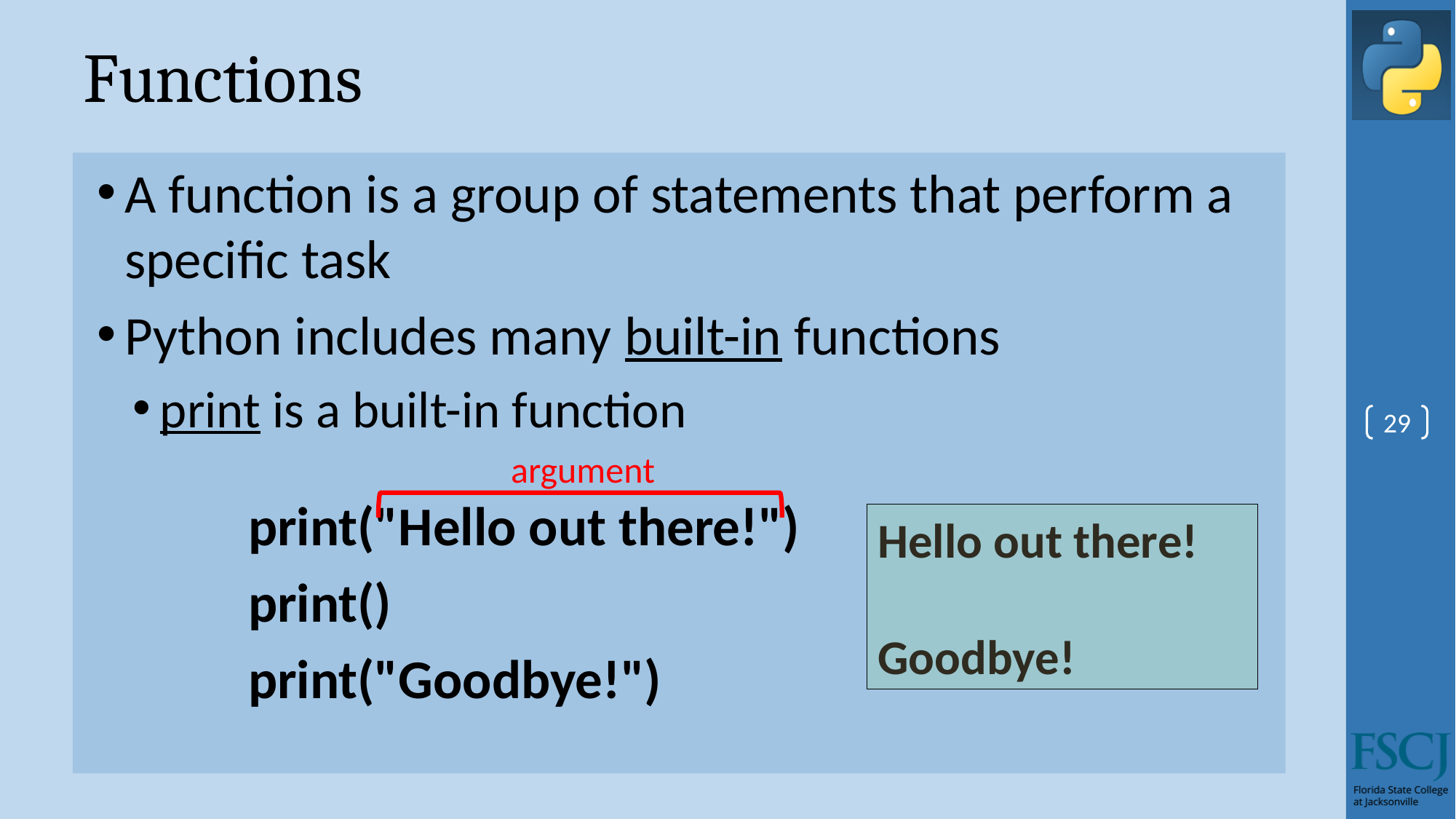

# Functions
A function is a group of statements that perform a specific task
Python includes many built-in functions
print is a built-in function

print("Hello out there!")
print()
print("Goodbye!")

29
argument
Hello out there!

Goodbye!